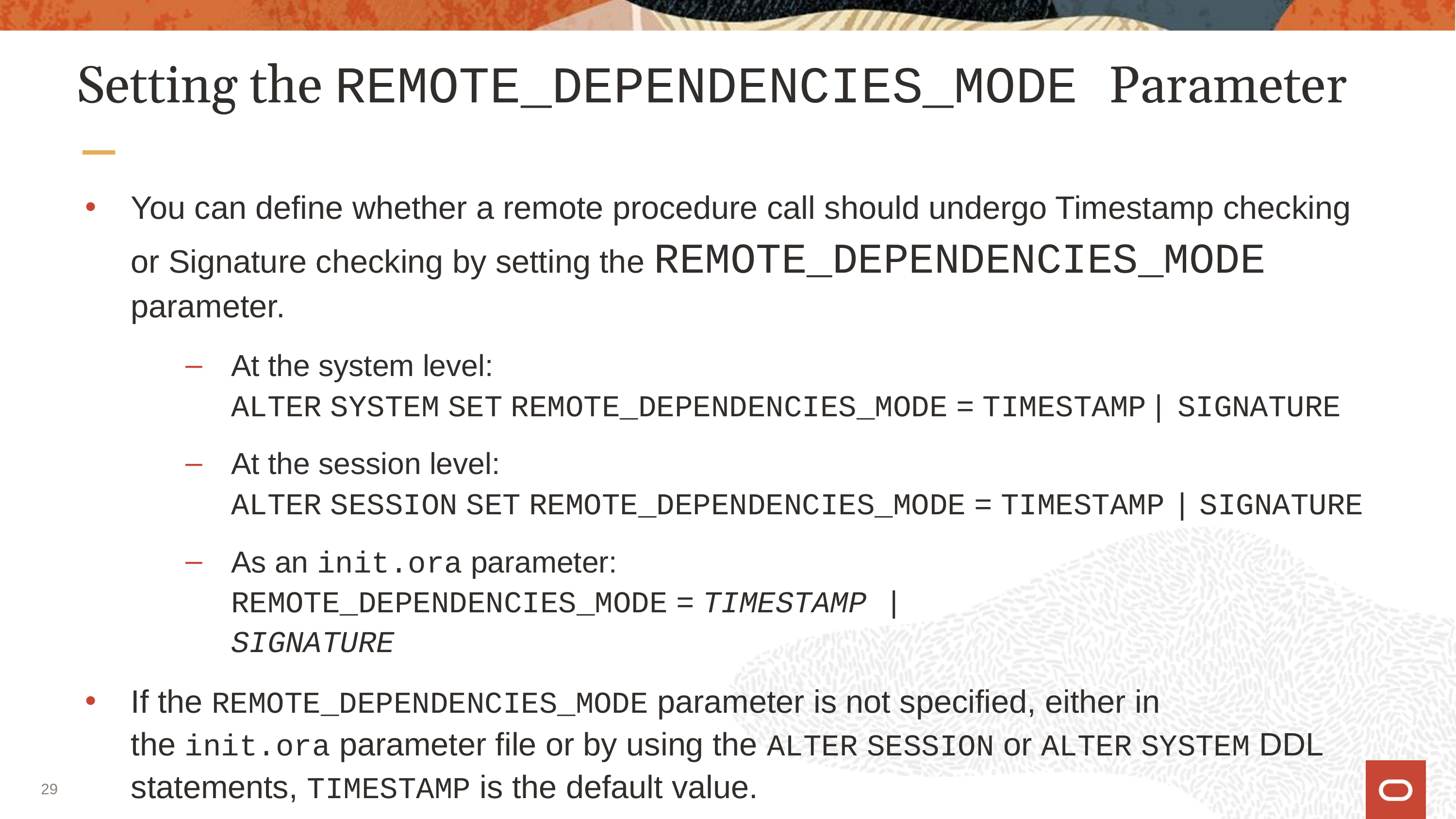

# Setting the REMOTE_DEPENDENCIES_MODE Parameter
You can define whether a remote procedure call should undergo Timestamp checking or Signature checking by setting the REMOTE_DEPENDENCIES_MODE parameter.
At the system level:
ALTER SYSTEM SET REMOTE_DEPENDENCIES_MODE = TIMESTAMP |	SIGNATURE
At the session level:
ALTER SESSION SET REMOTE_DEPENDENCIES_MODE = TIMESTAMP | SIGNATURE
As an init.ora parameter:
REMOTE_DEPENDENCIES_MODE = TIMESTAMP |
SIGNATURE
If the REMOTE_DEPENDENCIES_MODE parameter is not specified, either in the init.ora parameter file or by using the ALTER SESSION or ALTER SYSTEM DDL statements, TIMESTAMP is the default value.